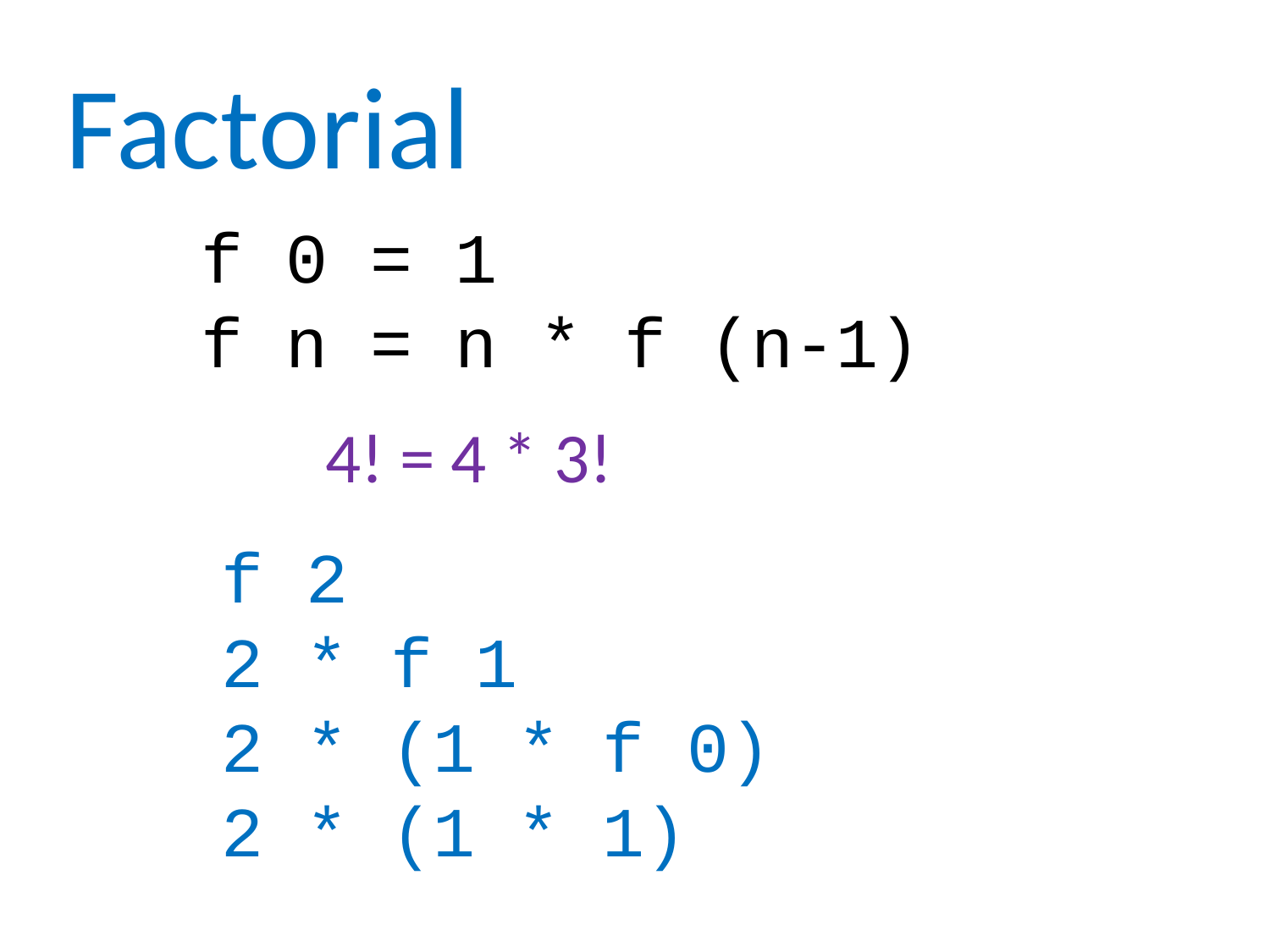

Factorial
f 0 = 1
f n = n * f (n-1)
4! = 4 * 3!
f 2
2 * f 1
2 * (1 * f 0)
2 * (1 * 1)